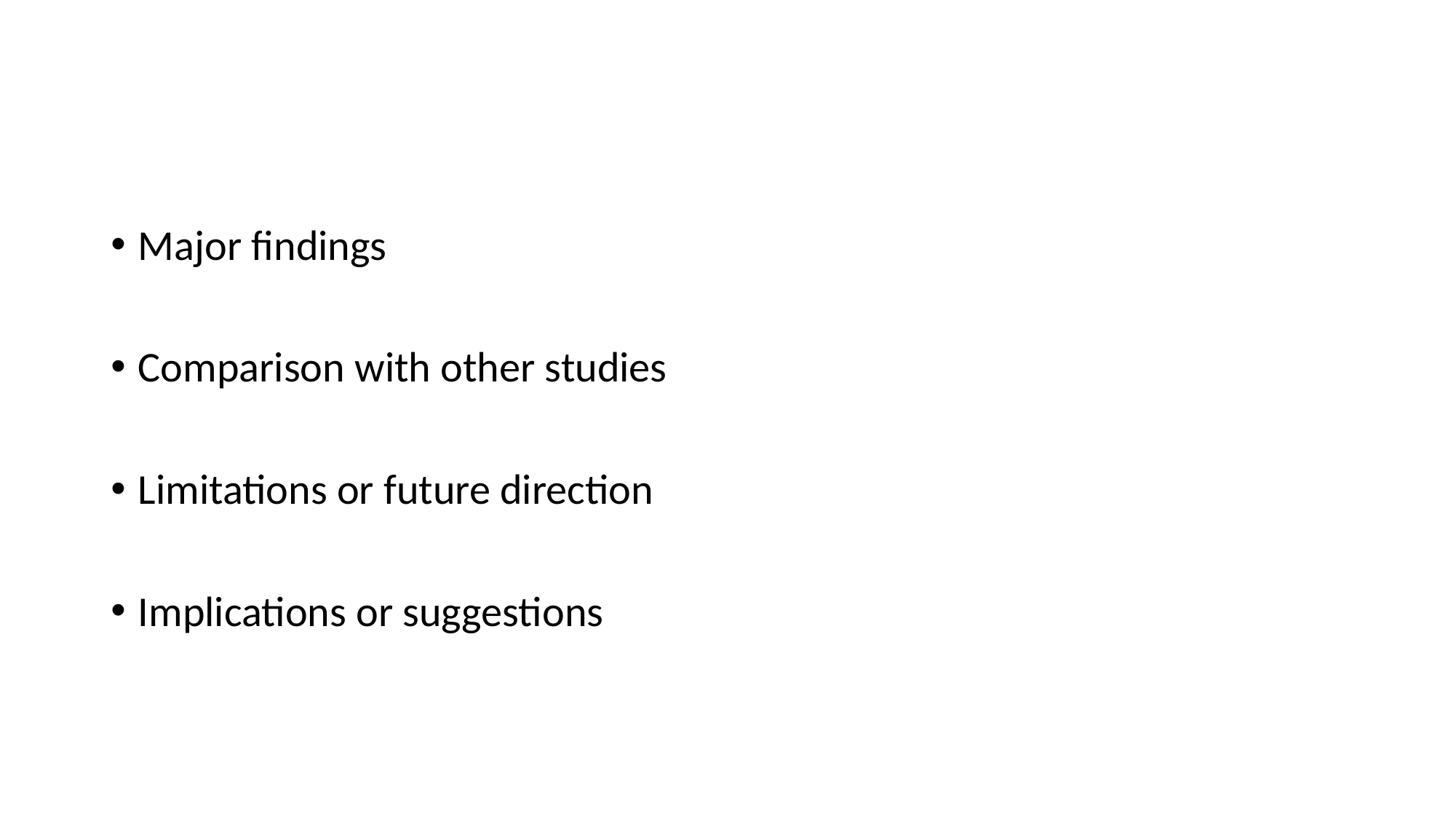

#
Major findings

Comparison with other studies

Limitations or future direction

Implications or suggestions